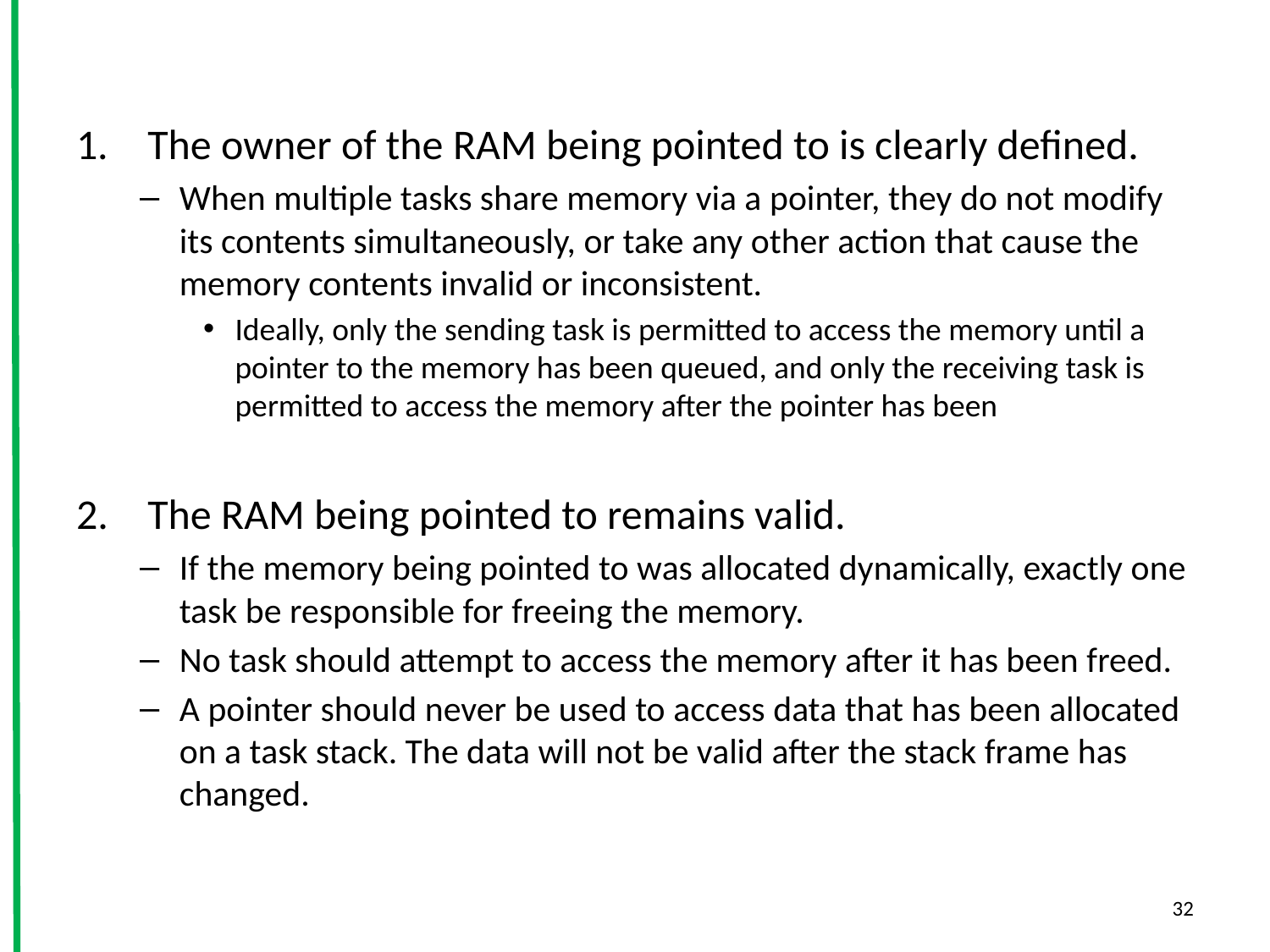

The owner of the RAM being pointed to is clearly defined.
When multiple tasks share memory via a pointer, they do not modify its contents simultaneously, or take any other action that cause the memory contents invalid or inconsistent.
Ideally, only the sending task is permitted to access the memory until a pointer to the memory has been queued, and only the receiving task is permitted to access the memory after the pointer has been
The RAM being pointed to remains valid.
If the memory being pointed to was allocated dynamically, exactly one task be responsible for freeing the memory.
No task should attempt to access the memory after it has been freed.
A pointer should never be used to access data that has been allocated on a task stack. The data will not be valid after the stack frame has changed.
32